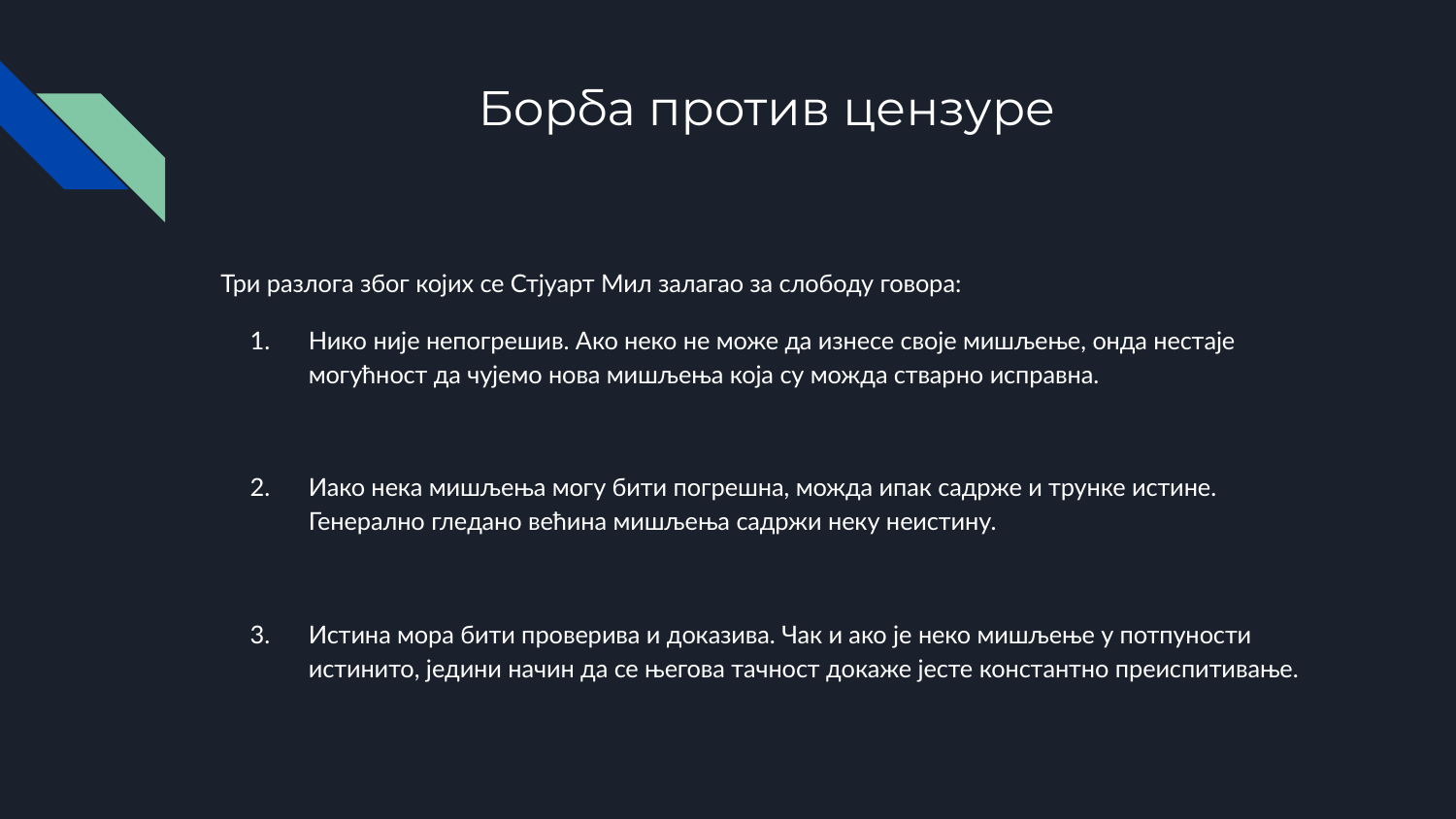

Борба против цензуре
Три разлога због којих се Стјуарт Мил залагао за слободу говора:
Нико ниjе непогрешив. Ако неко не може да изнесе своjе мишљење, онда нестаjе могућност да чуjемо нова мишљења коjа су можда стварно исправна.

Иако нека мишљења могу бити погрешна, можда ипак садрже и трунке истине. Генерално гледано већина мишљења садржи неку неистину.

Истина мора бити проверива и доказива. Чак и ако jе неко мишљење у потпуности истинито, jедини начин да се његова тачност докаже jесте константно преиспитивање.